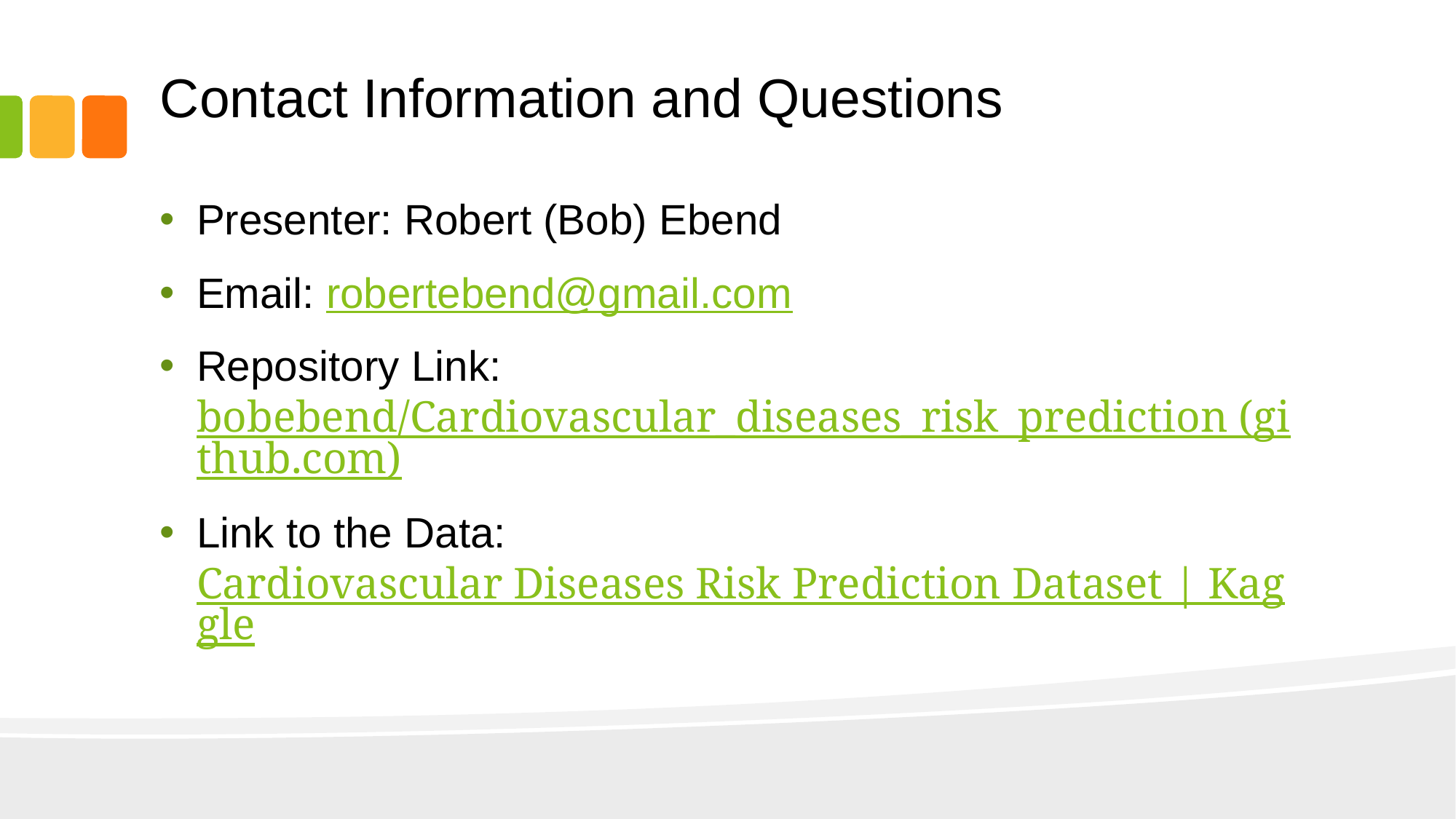

# Contact Information and Questions
Presenter: Robert (Bob) Ebend
Email: robertebend@gmail.com
Repository Link: bobebend/Cardiovascular_diseases_risk_prediction (github.com)
Link to the Data: Cardiovascular Diseases Risk Prediction Dataset | Kaggle